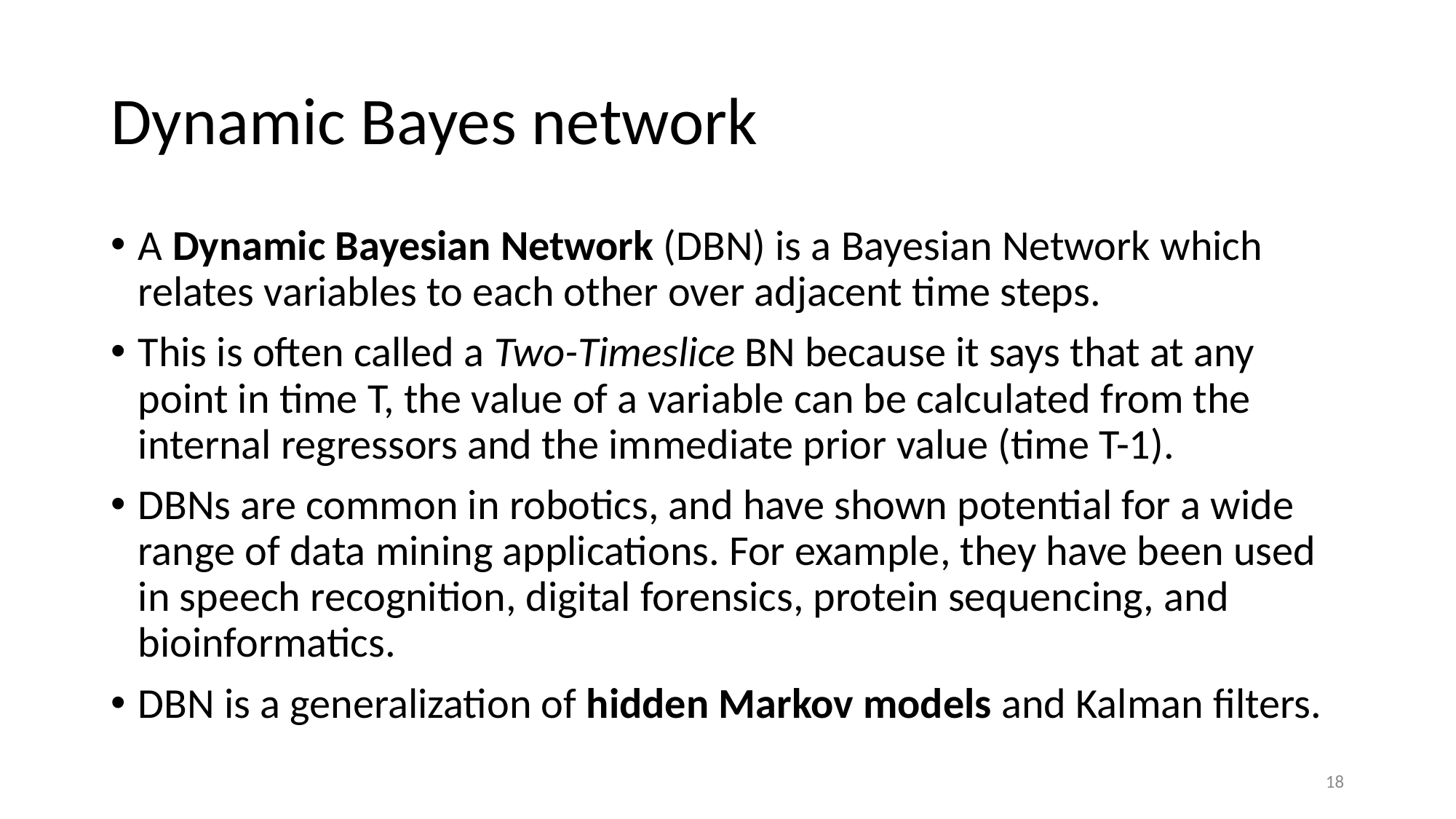

# Dynamic Bayes network
A Dynamic Bayesian Network (DBN) is a Bayesian Network which relates variables to each other over adjacent time steps.
This is often called a Two-Timeslice BN because it says that at any point in time T, the value of a variable can be calculated from the internal regressors and the immediate prior value (time T-1).
DBNs are common in robotics, and have shown potential for a wide range of data mining applications. For example, they have been used in speech recognition, digital forensics, protein sequencing, and bioinformatics.
DBN is a generalization of hidden Markov models and Kalman filters.
18